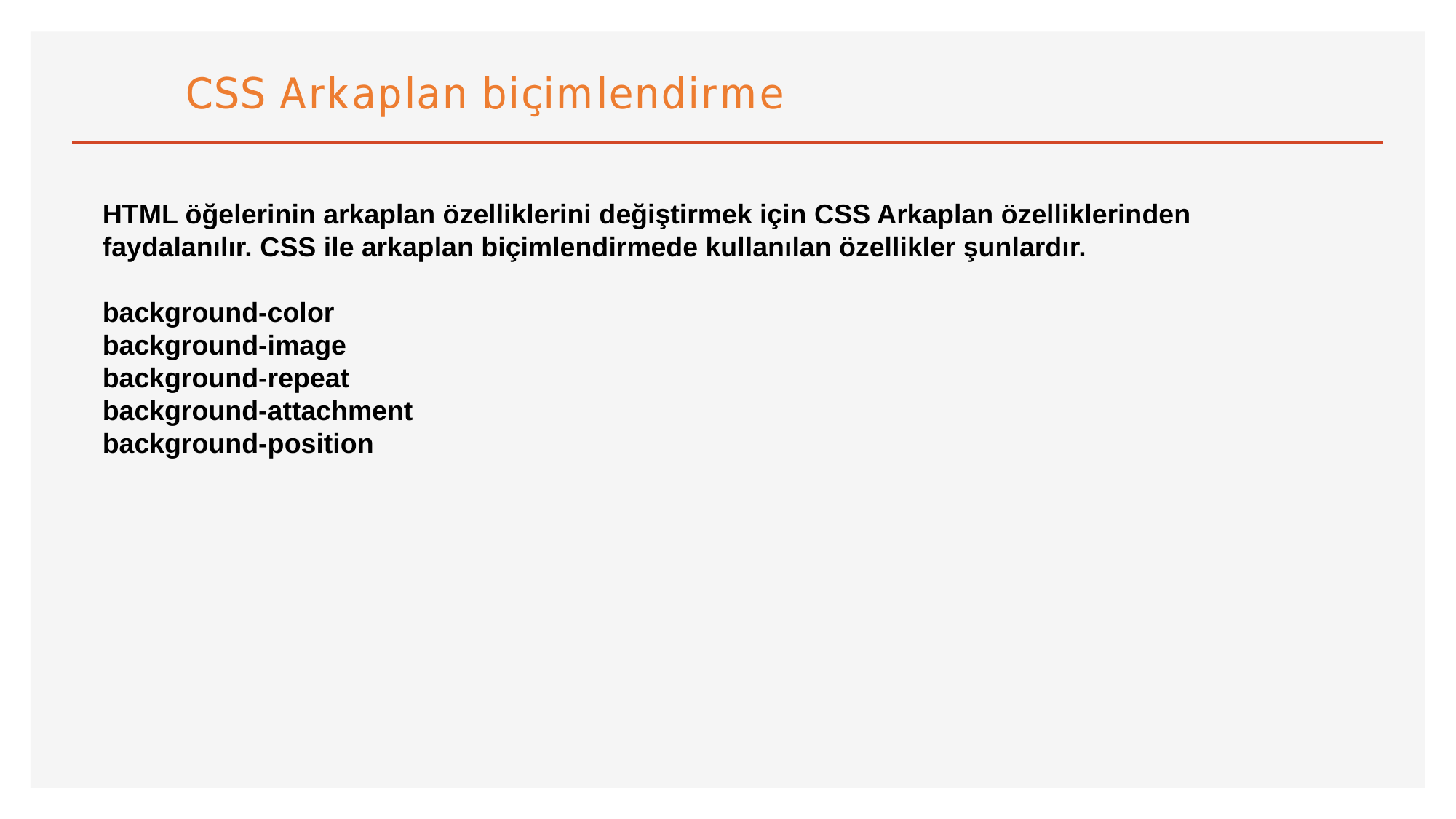

CSS Arkaplan biçimlendirme
HTML öğelerinin arkaplan özelliklerini değiştirmek için CSS Arkaplan özelliklerinden faydalanılır. CSS ile arkaplan biçimlendirmede kullanılan özellikler şunlardır.

background-color
background-image
background-repeat
background-attachment
background-position